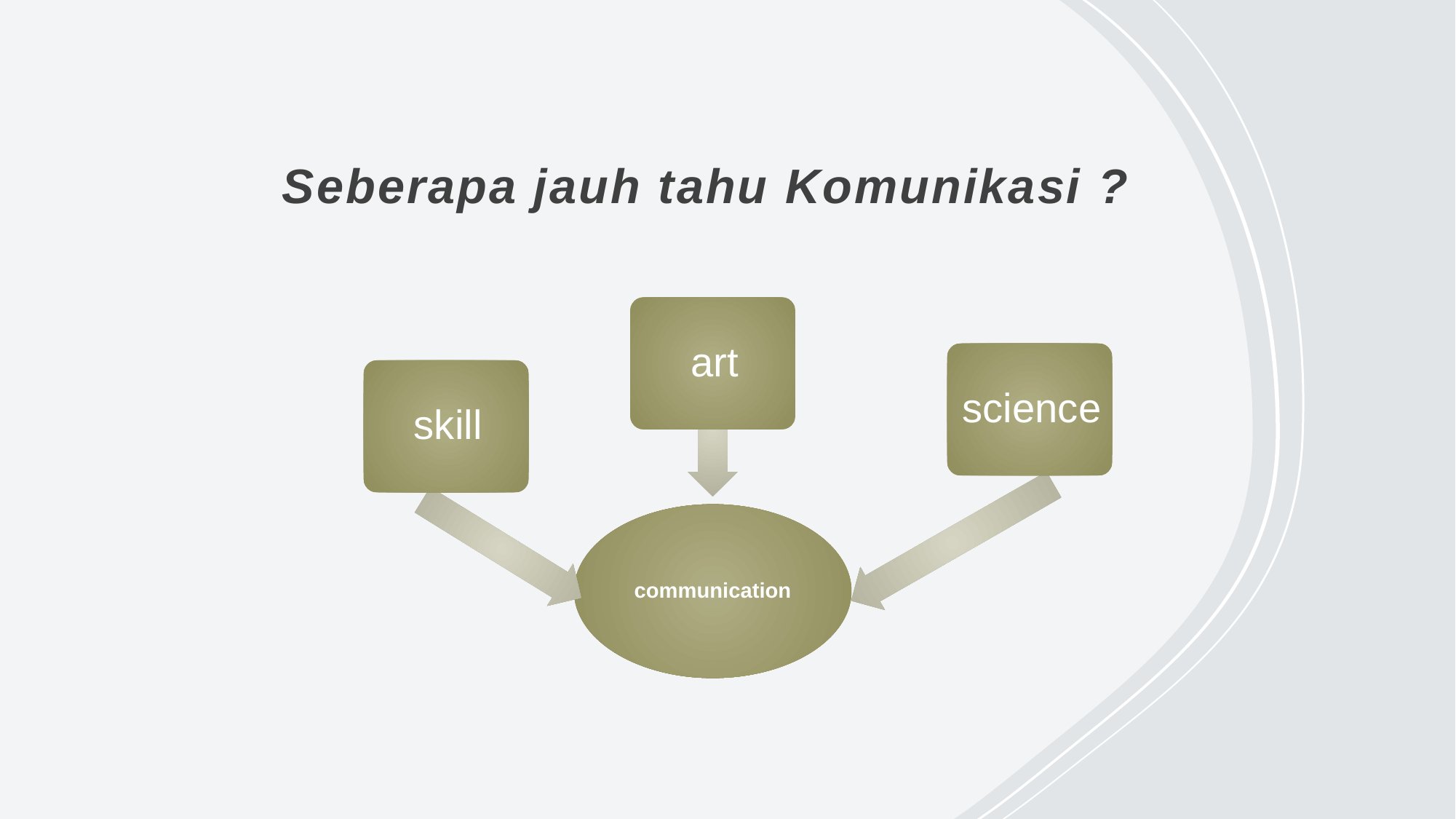

# Seberapa jauh tahu Komunikasi ?

communication
skill
art
science